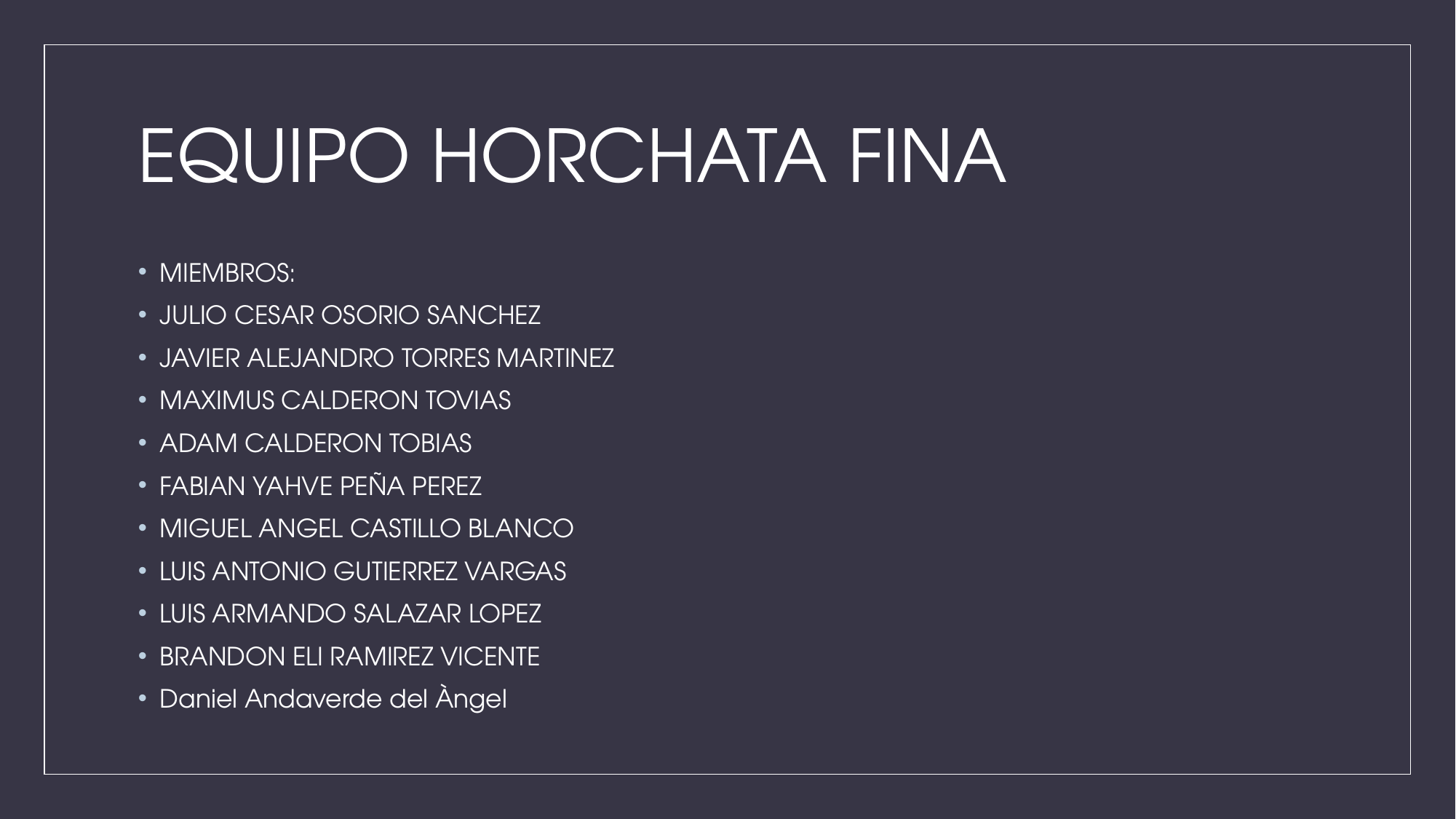

# EQUIPO HORCHATA FINA
MIEMBROS:
JULIO CESAR OSORIO SANCHEZ
JAVIER ALEJANDRO TORRES MARTINEZ
MAXIMUS CALDERON TOVIAS
ADAM CALDERON TOBIAS
FABIAN YAHVE PEÑA PEREZ
MIGUEL ANGEL CASTILLO BLANCO
LUIS ANTONIO GUTIERREZ VARGAS
LUIS ARMANDO SALAZAR LOPEZ
BRANDON ELI RAMIREZ VICENTE
Daniel Andaverde del Àngel